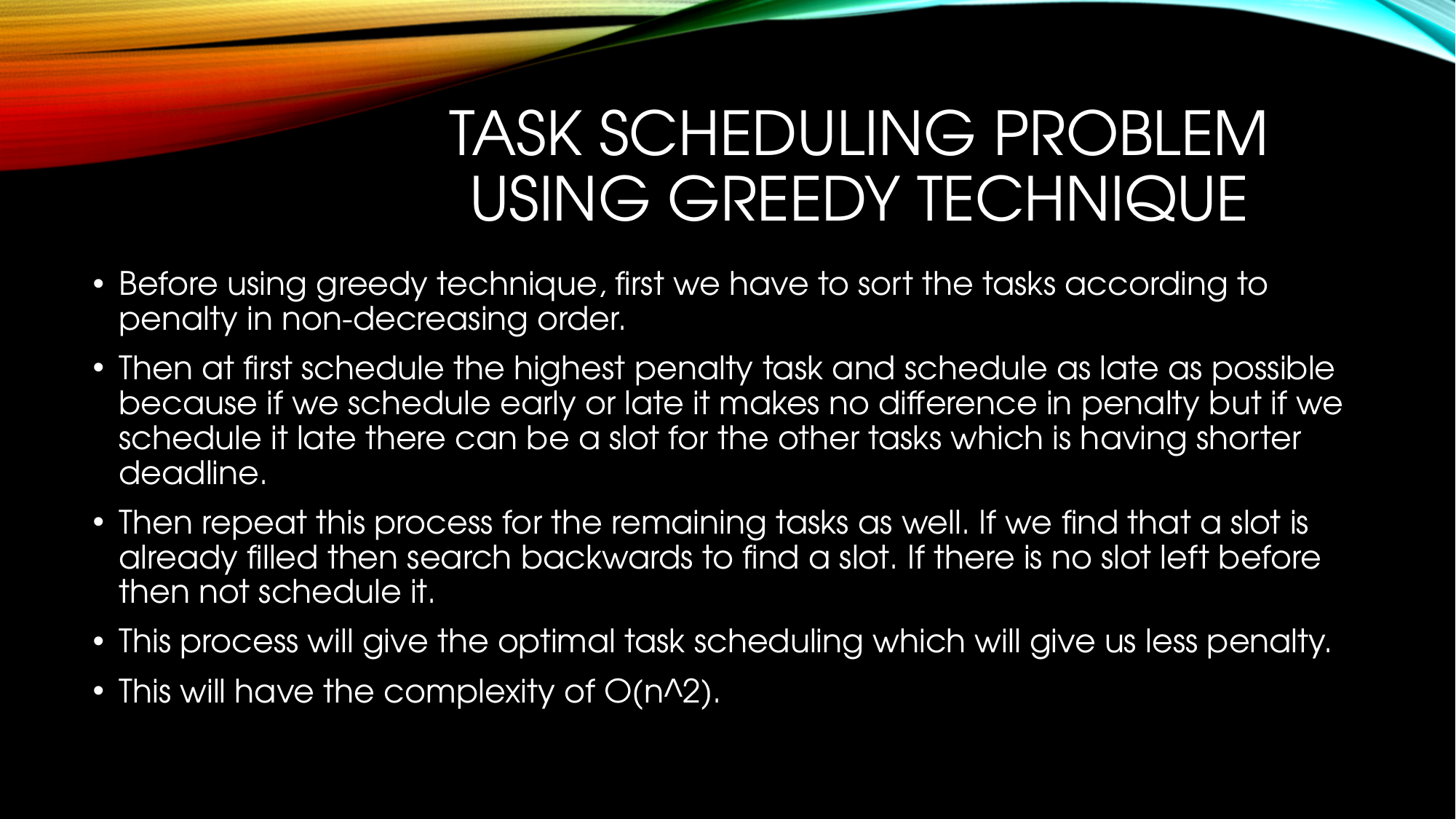

# Task scheduling problem using greedy technique
Before using greedy technique, first we have to sort the tasks according to penalty in non-decreasing order.
Then at first schedule the highest penalty task and schedule as late as possible because if we schedule early or late it makes no difference in penalty but if we schedule it late there can be a slot for the other tasks which is having shorter deadline.
Then repeat this process for the remaining tasks as well. If we find that a slot is already filled then search backwards to find a slot. If there is no slot left before then not schedule it.
This process will give the optimal task scheduling which will give us less penalty.
This will have the complexity of O(n^2).